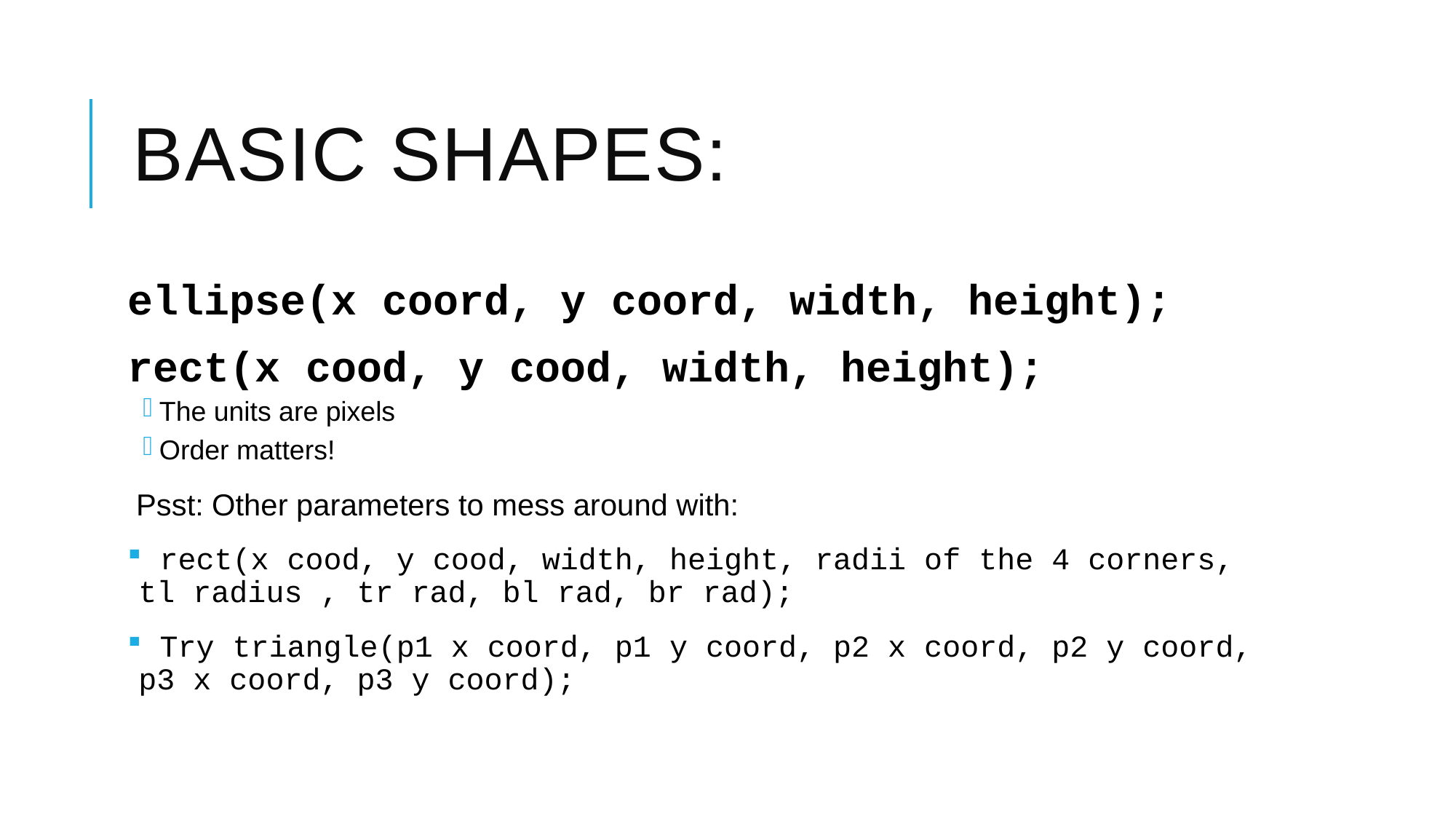

# Basic shapes:
ellipse(x coord, y coord, width, height);
rect(x cood, y cood, width, height);
The units are pixels
Order matters!
 Psst: Other parameters to mess around with:
 rect(x cood, y cood, width, height, radii of the 4 corners, tl radius , tr rad, bl rad, br rad);
 Try triangle(p1 x coord, p1 y coord, p2 x coord, p2 y coord, p3 x coord, p3 y coord);